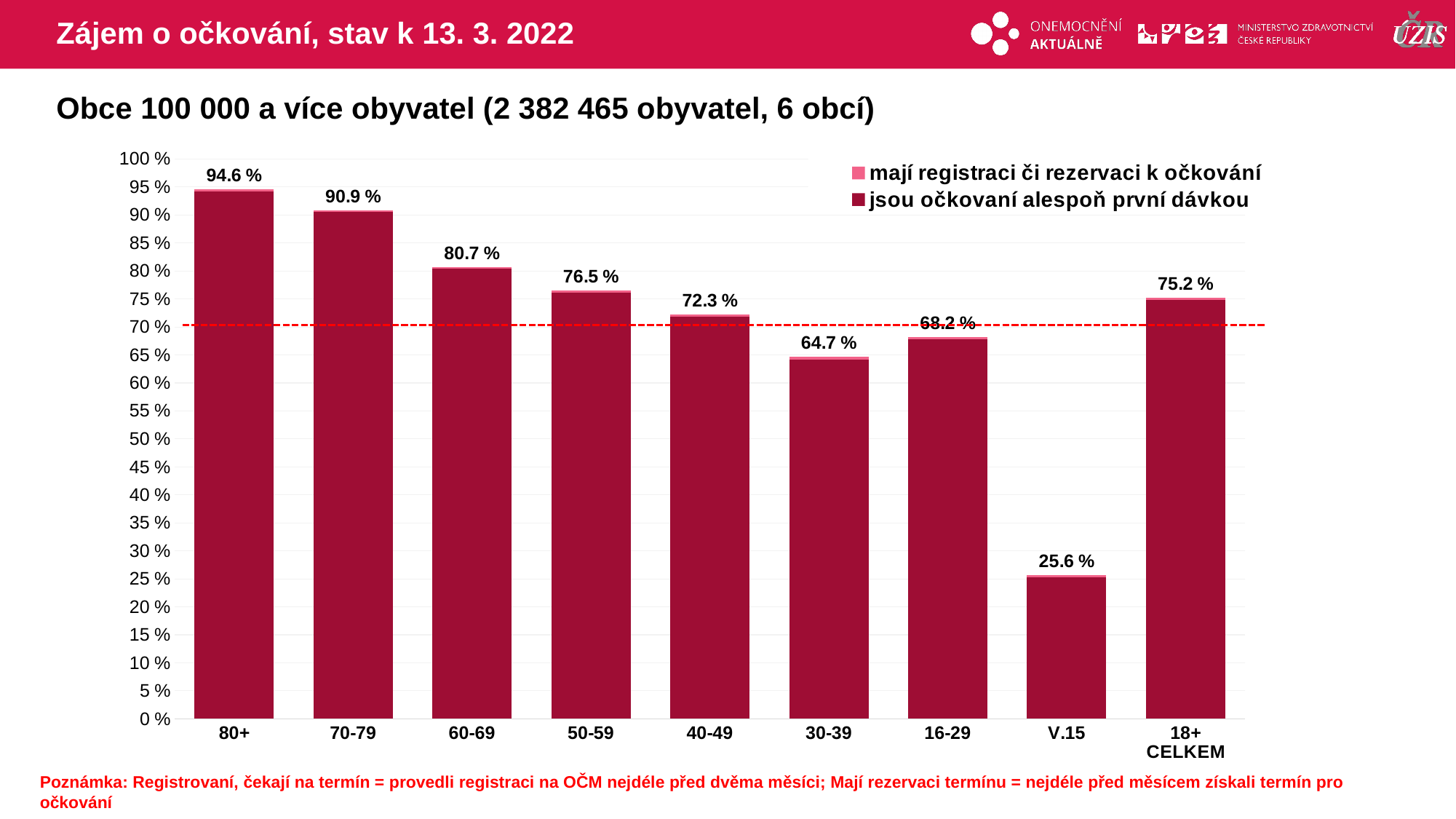

# Zájem o očkování, stav k 13. 3. 2022
Obce 100 000 a více obyvatel (2 382 465 obyvatel, 6 obcí)

### Chart

| Category | mají registraci či rezervaci k očkování | jsou očkovaní alespoň první dávkou |
|---|---|---|
| 80+ | 94.573107500864 | 94.156218248855 |
| 70-79 | 90.859331449551 | 90.565711319993 |
| 60-69 | 80.672633035014 | 80.410562805193 |
| 50-59 | 76.486183222076 | 76.086038683174 |
| 40-49 | 72.27618449137 | 71.875846452214 |
| 30-39 | 64.678315534866 | 64.173169952537 |
| 16-29 | 68.238700326708 | 67.760859012713 |
| V.15 | 25.647196000843 | 25.282508652021 |
| 18+ CELKEM | 75.236993272991 | 74.832329572924 |
Poznámka: Registrovaní, čekají na termín = provedli registraci na OČM nejdéle před dvěma měsíci; Mají rezervaci termínu = nejdéle před měsícem získali termín pro očkování